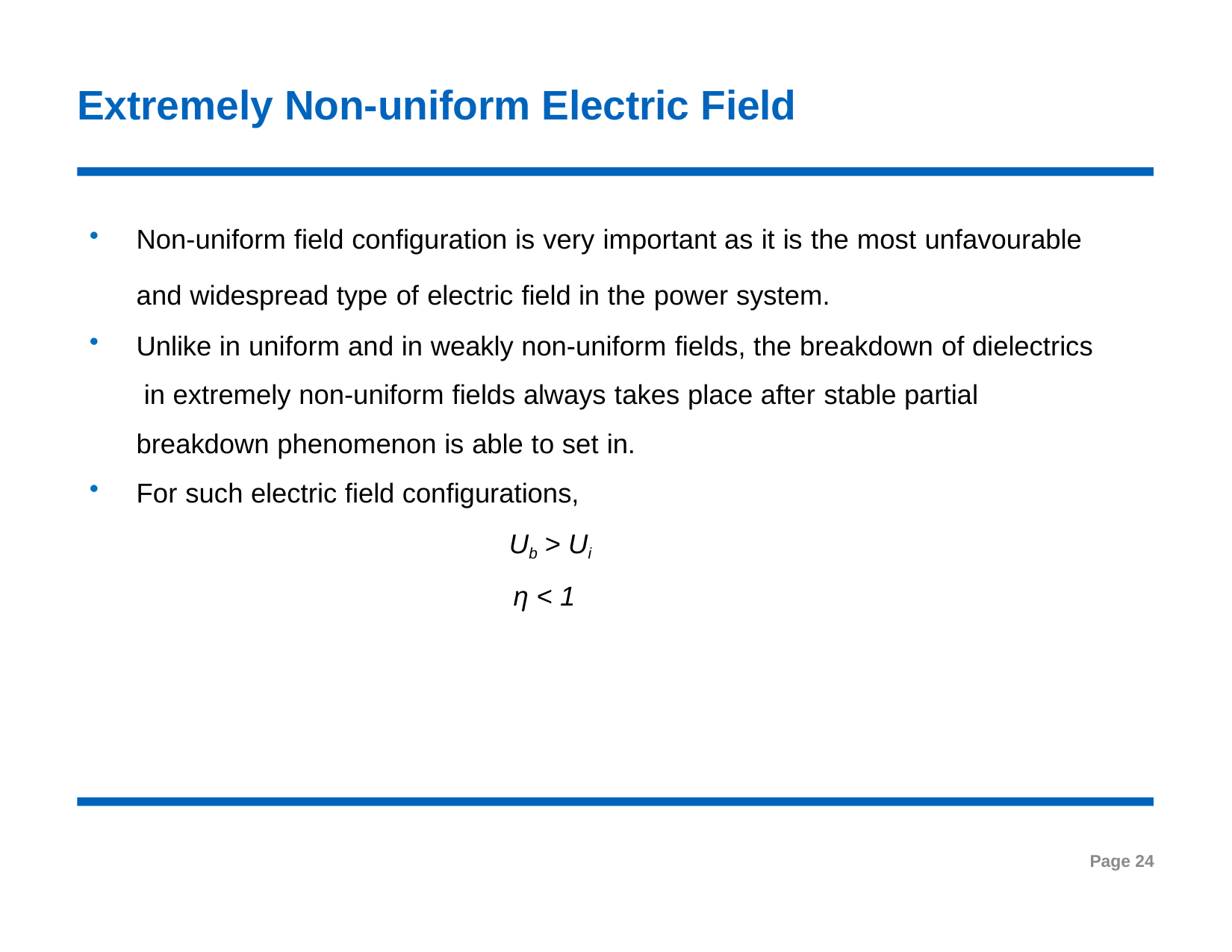

# Extremely Non-uniform Electric Field
Non-uniform field configuration is very important as it is the most unfavourable
and widespread type of electric field in the power system.
Unlike in uniform and in weakly non-uniform fields, the breakdown of dielectrics  in extremely non-uniform fields always takes place after stable partial  breakdown phenomenon is able to set in.
For such electric field configurations,
Ub > Ui  η < 1
Page 24